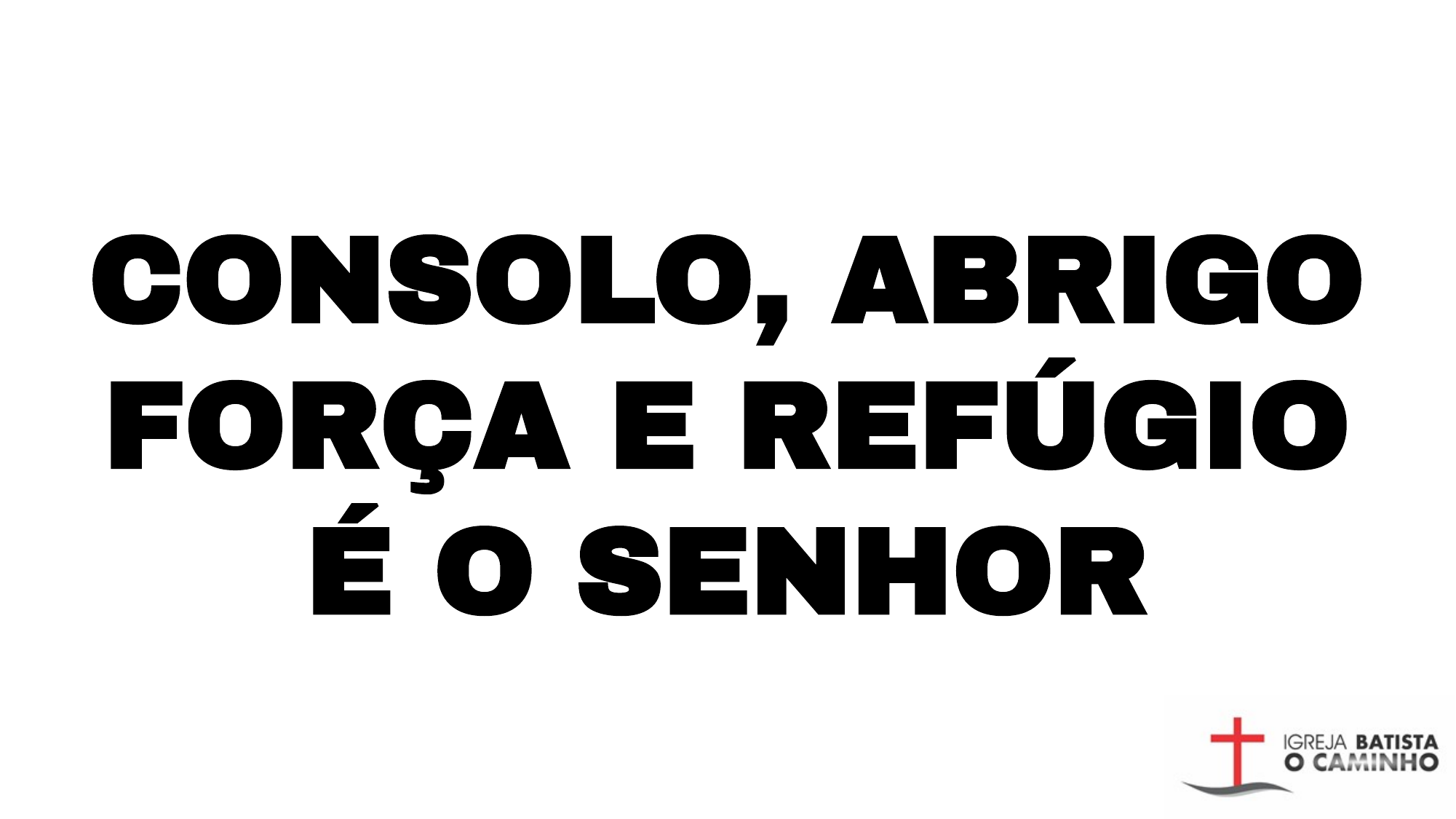

# CONSOLO, ABRIGO FORÇA E REFÚGIO É O SENHOR